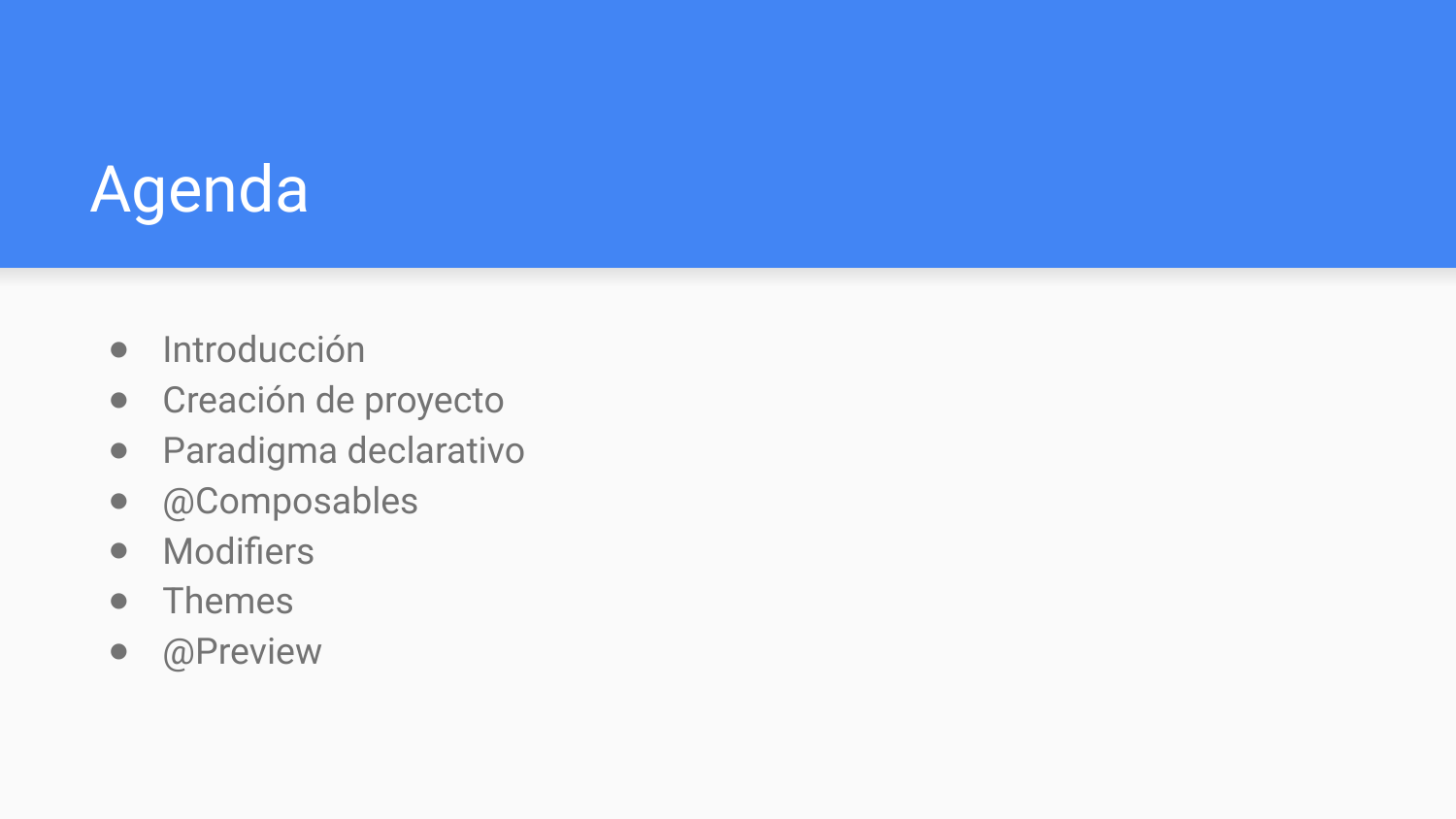

# Agenda
Introducción
Creación de proyecto
Paradigma declarativo
@Composables
Modifiers
Themes
@Preview